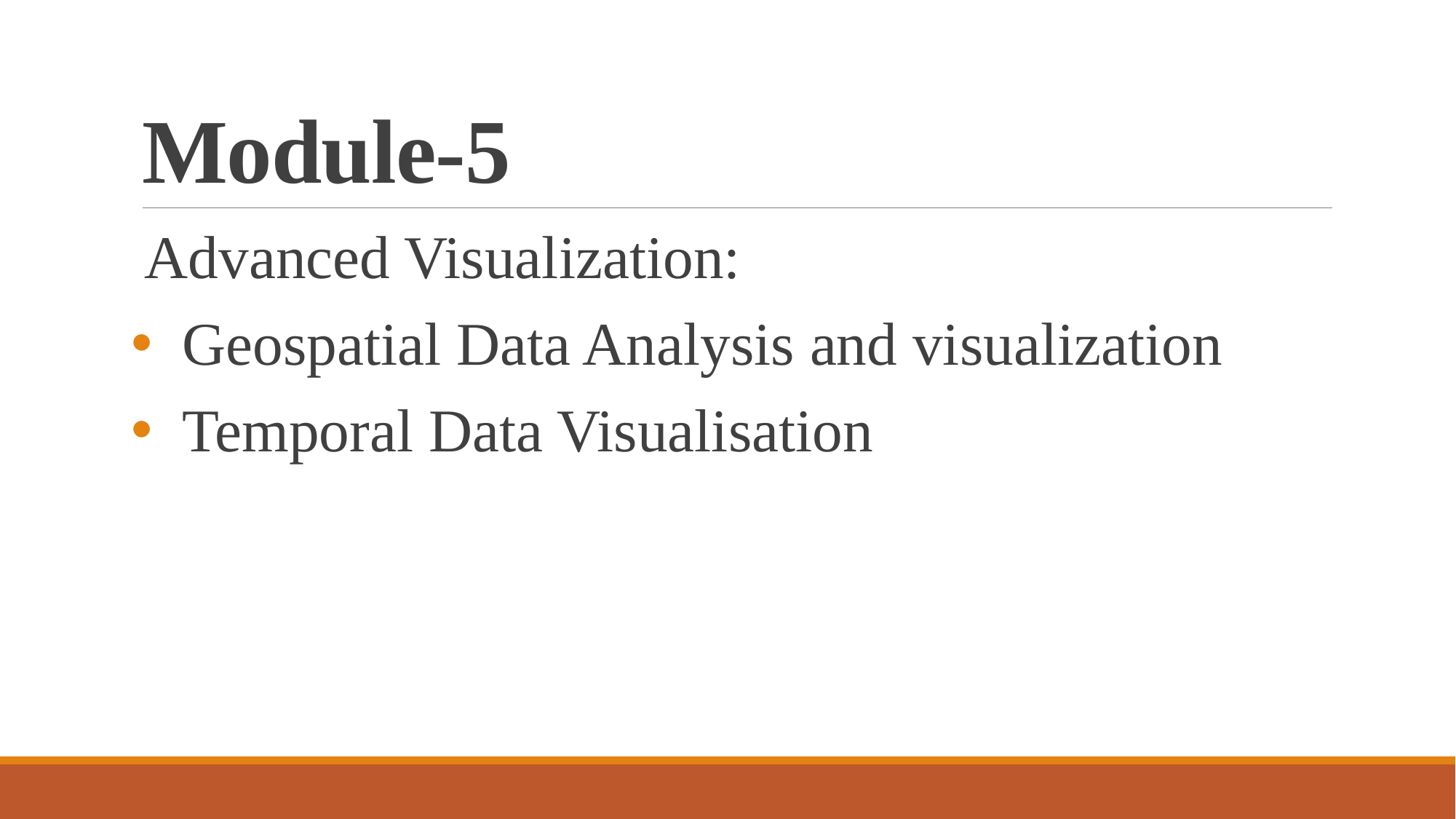

# Module-5
Advanced Visualization:
  Geospatial Data Analysis and visualization
  Temporal Data Visualisation